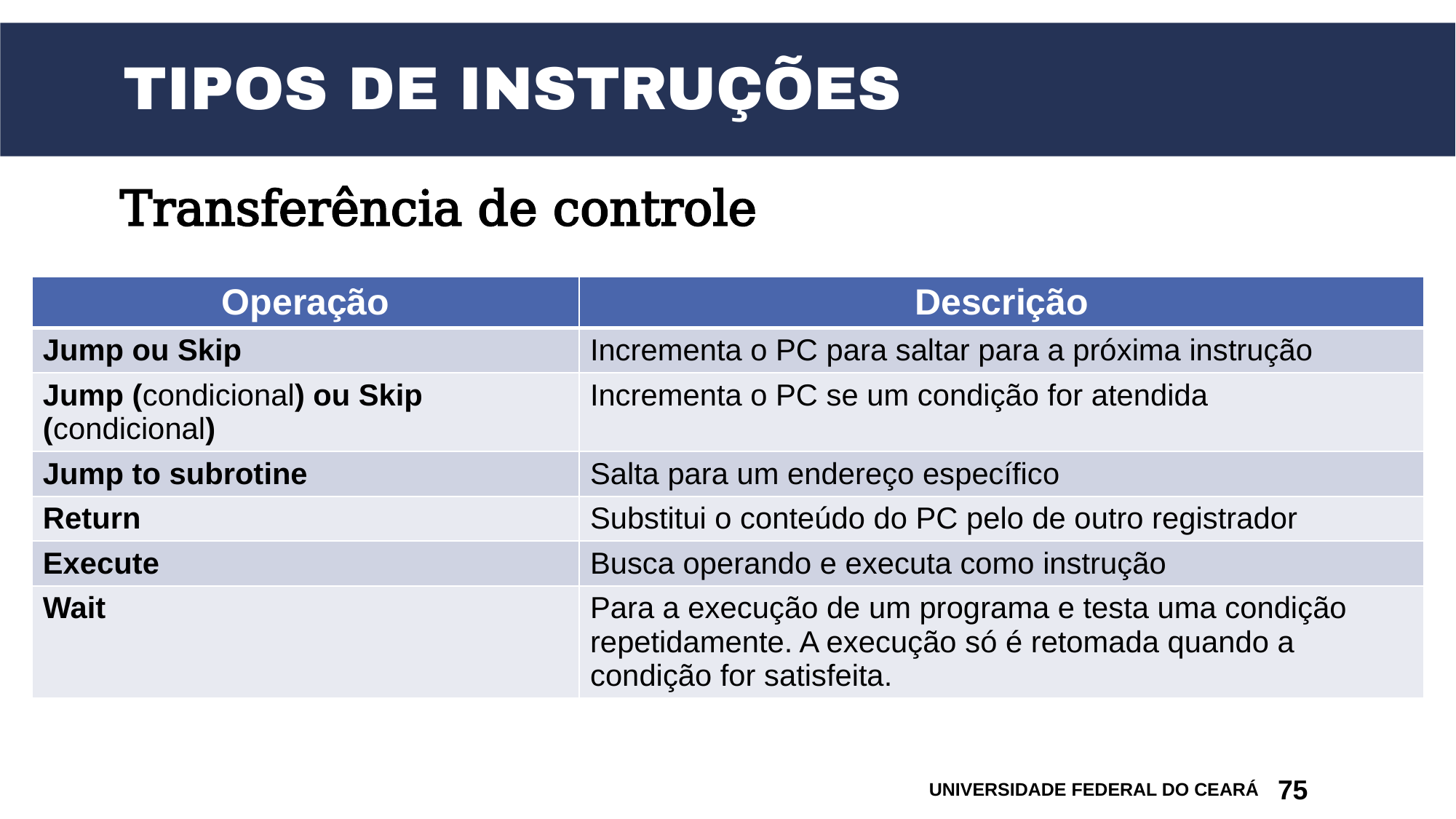

# Tipos de instruções
Transferência de controle

| Operação | Descrição |
| --- | --- |
| Jump ou Skip | Incrementa o PC para saltar para a próxima instrução |
| Jump (condicional) ou Skip (condicional) | Incrementa o PC se um condição for atendida |
| Jump to subrotine | Salta para um endereço específico |
| Return | Substitui o conteúdo do PC pelo de outro registrador |
| Execute | Busca operando e executa como instrução |
| Wait | Para a execução de um programa e testa uma condição repetidamente. A execução só é retomada quando a condição for satisfeita. |
UNIVERSIDADE FEDERAL DO CEARÁ
75